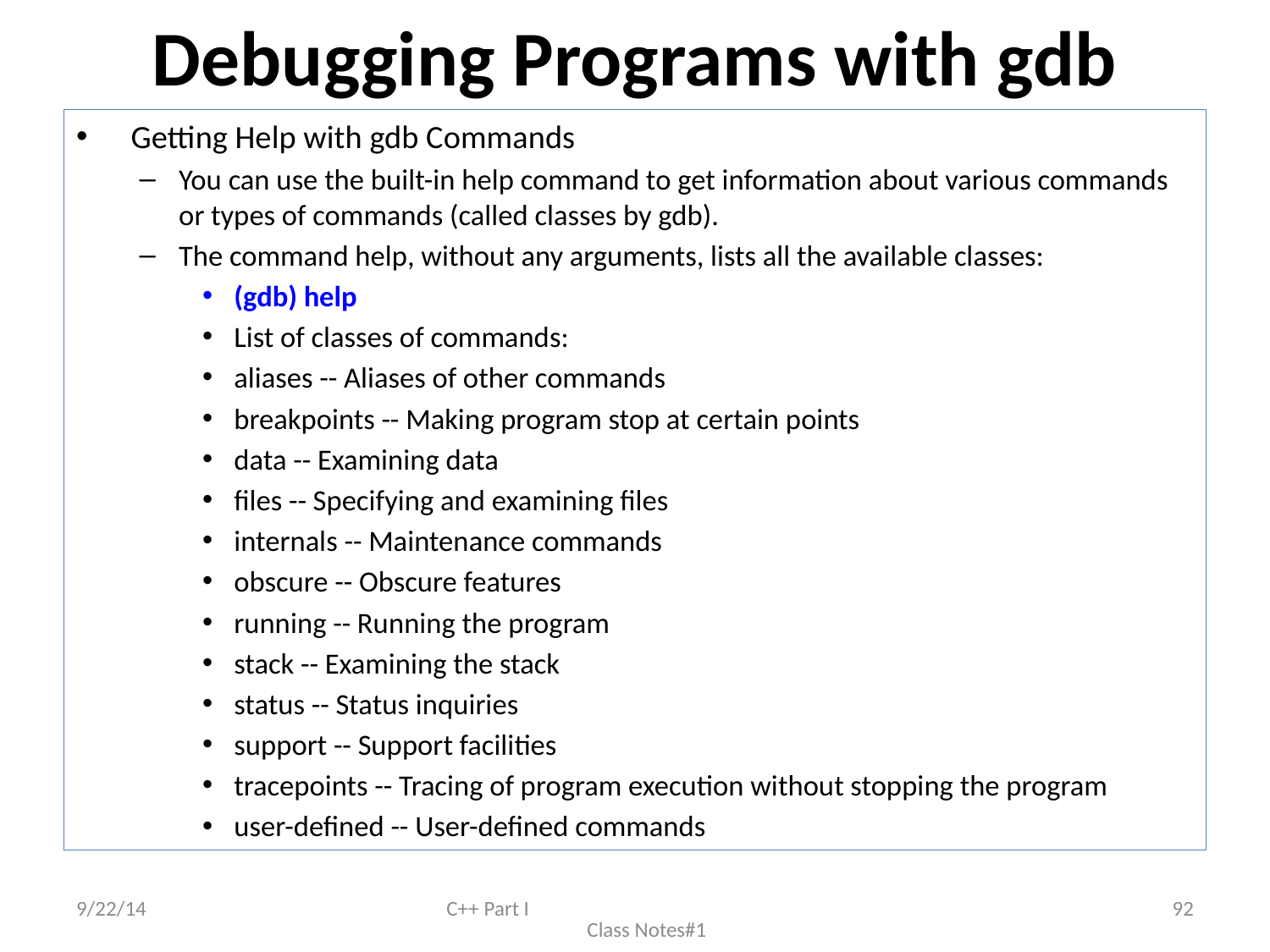

# Debugging Programs with gdb
 Getting Help with gdb Commands
You can use the built-in help command to get information about various commands or types of commands (called classes by gdb).
The command help, without any arguments, lists all the available classes:
(gdb) help
List of classes of commands:
aliases -- Aliases of other commands
breakpoints -- Making program stop at certain points
data -- Examining data
files -- Specifying and examining files
internals -- Maintenance commands
obscure -- Obscure features
running -- Running the program
stack -- Examining the stack
status -- Status inquiries
support -- Support facilities
tracepoints -- Tracing of program execution without stopping the program
user-defined -- User-defined commands
9/22/14
C++ Part I                                                                                         Class Notes#1
92